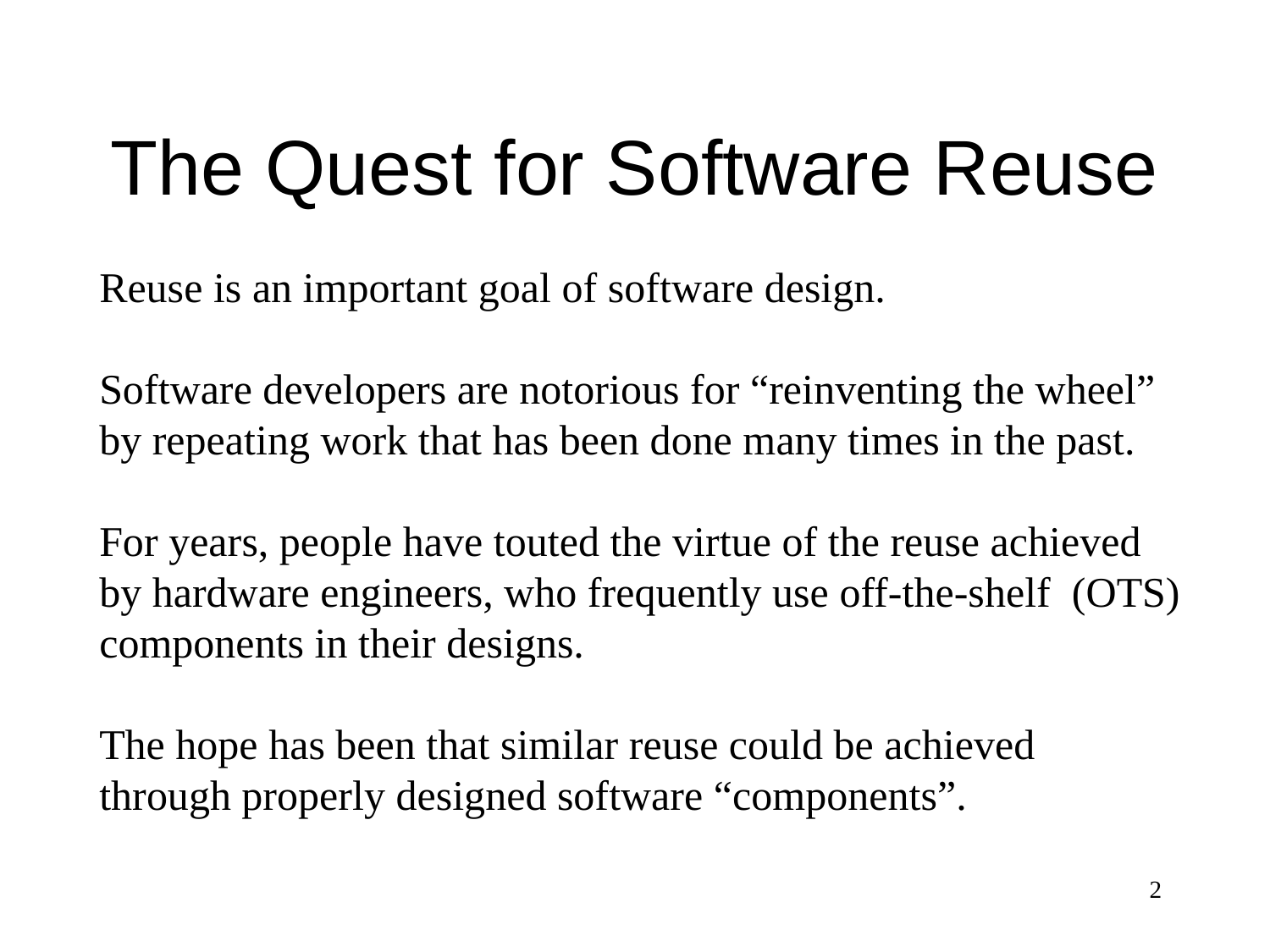

# The Quest for Software Reuse
Reuse is an important goal of software design.

Software developers are notorious for “reinventing the wheel”
by repeating work that has been done many times in the past.

For years, people have touted the virtue of the reuse achieved
by hardware engineers, who frequently use off-the-shelf  (OTS)
components in their designs.

The hope has been that similar reuse could be achieved
through properly designed software “components”.
2